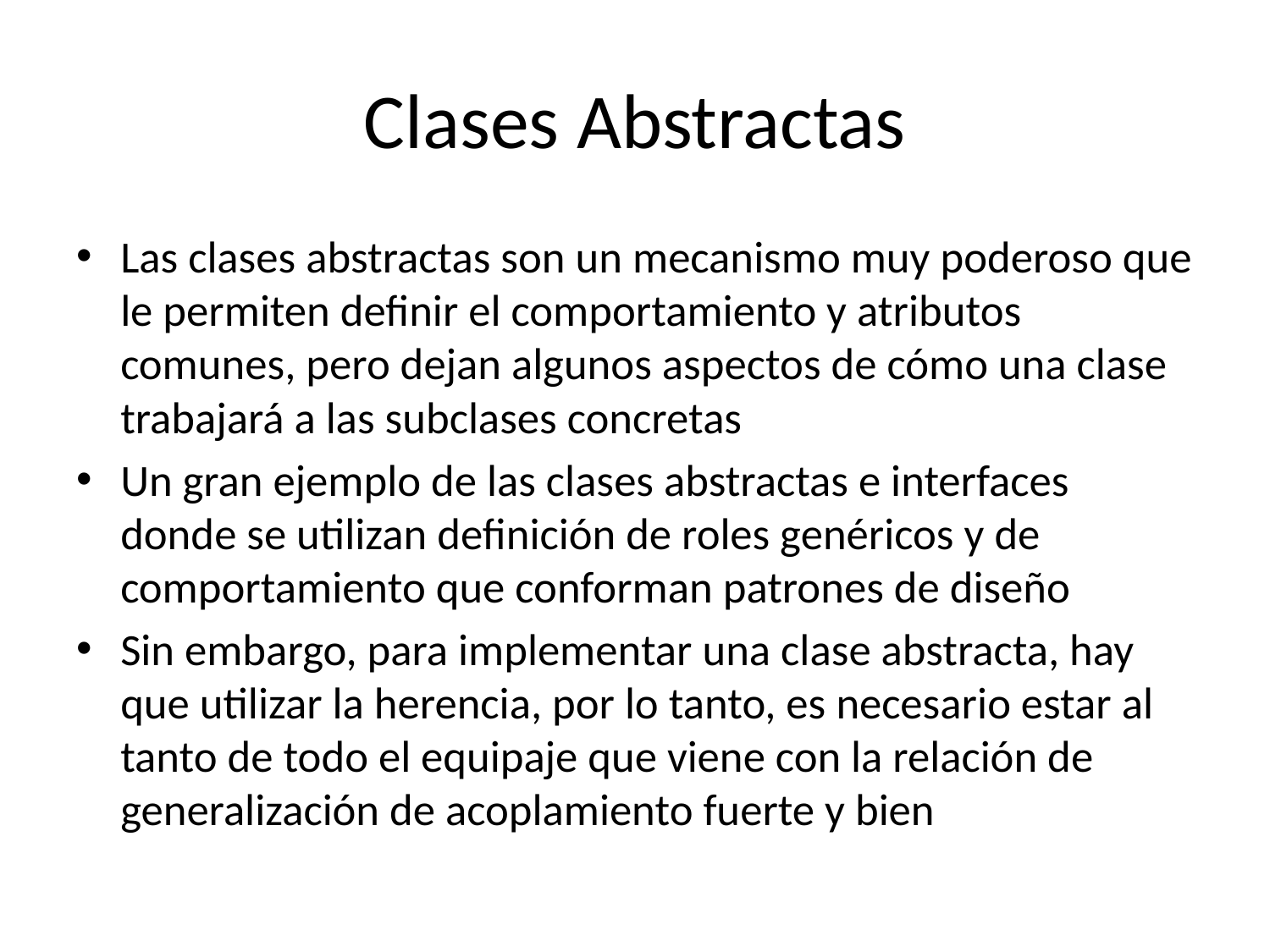

# Clases Abstractas
Las clases abstractas son un mecanismo muy poderoso que le permiten definir el comportamiento y atributos comunes, pero dejan algunos aspectos de cómo una clase trabajará a las subclases concretas
Un gran ejemplo de las clases abstractas e interfaces donde se utilizan definición de roles genéricos y de comportamiento que conforman patrones de diseño
Sin embargo, para implementar una clase abstracta, hay que utilizar la herencia, por lo tanto, es necesario estar al tanto de todo el equipaje que viene con la relación de generalización de acoplamiento fuerte y bien